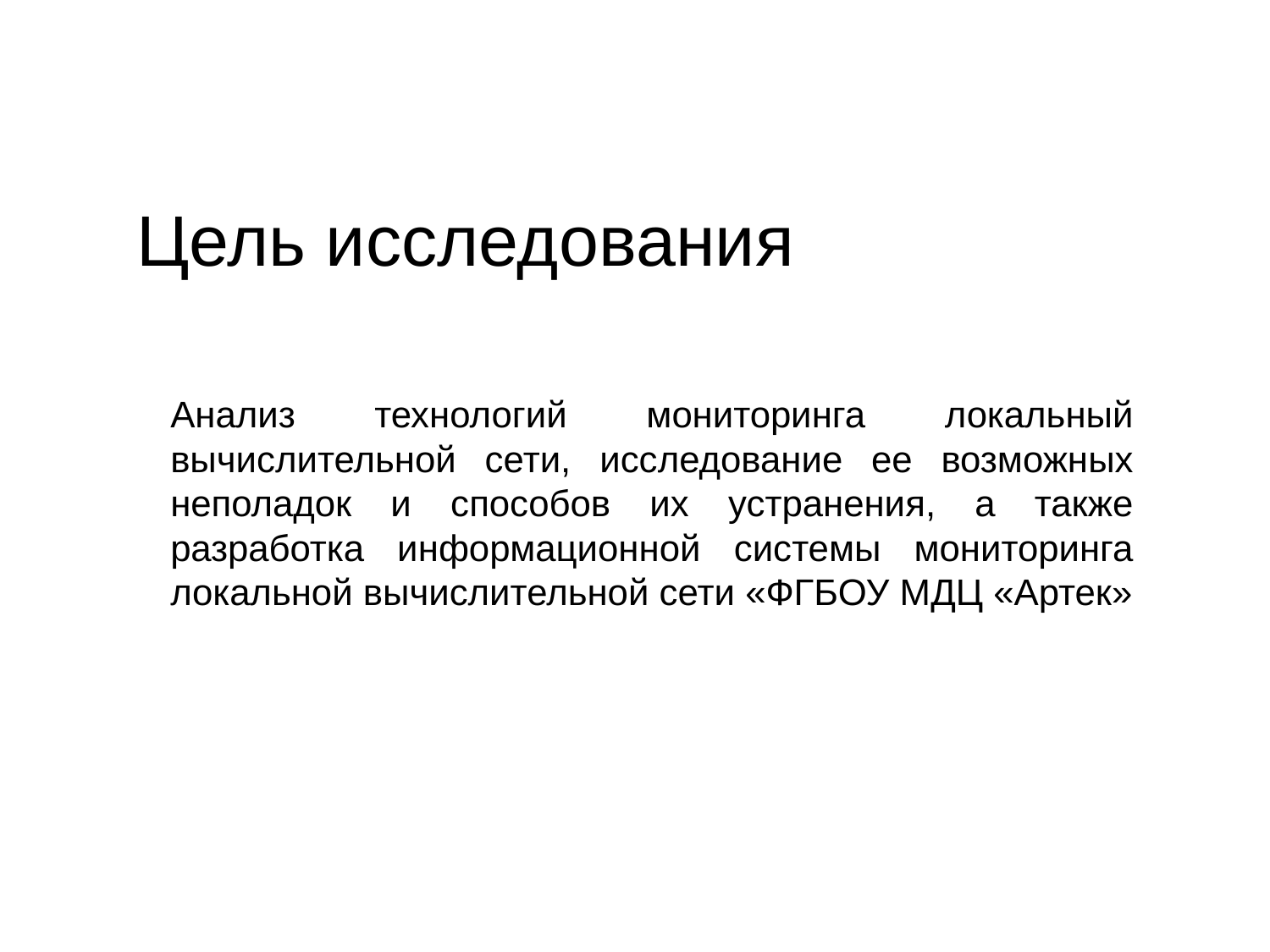

Цель исследования
Анализ технологий мониторинга локальный вычислительной сети, исследование ее возможных неполадок и способов их устранения, а также разработка информационной системы мониторинга локальной вычислительной сети «ФГБОУ МДЦ «Артек»